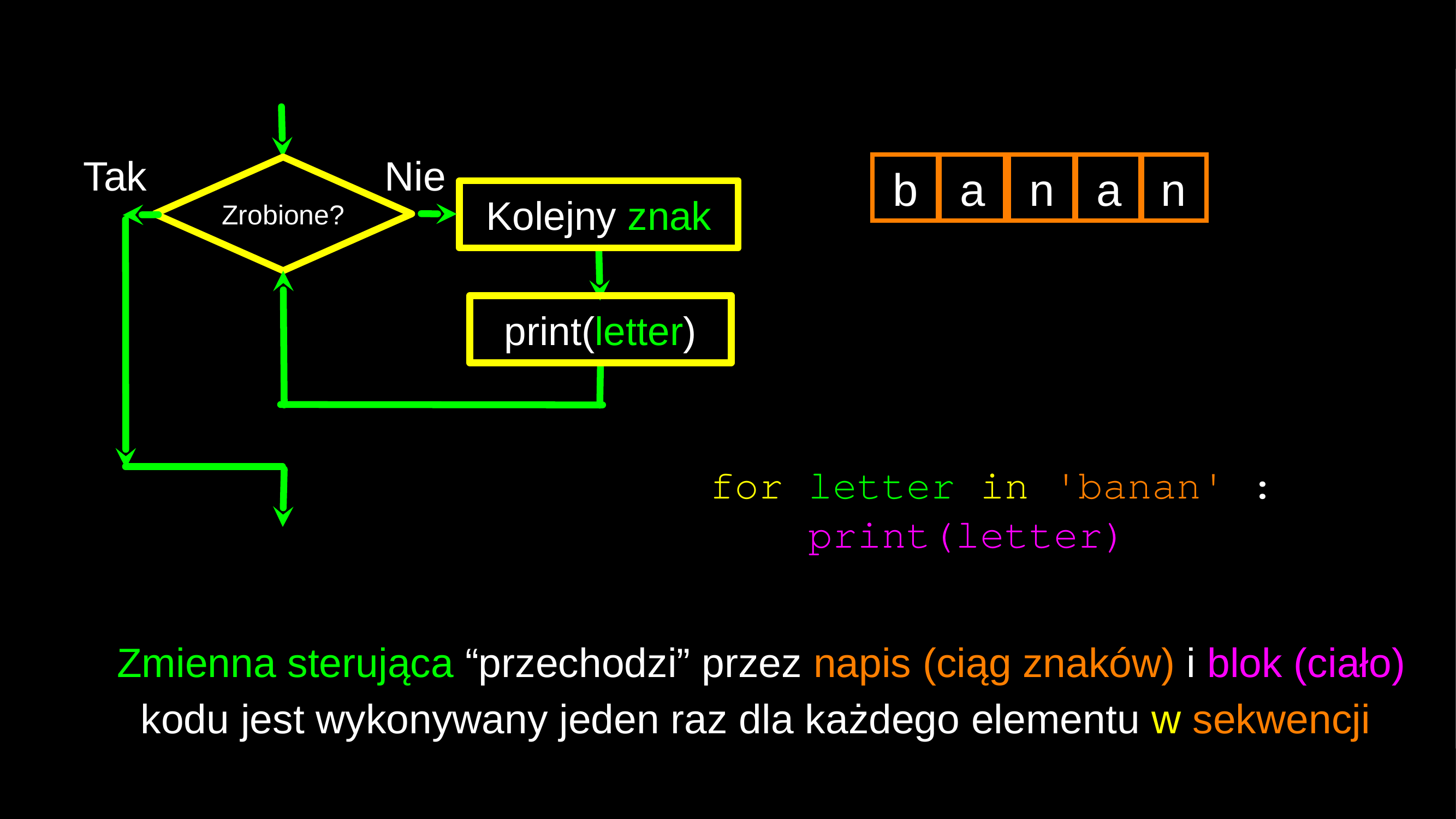

Tak
Nie
b
a
n
a
n
Zrobione?
Kolejny znak
print(letter)
for letter in 'banan' :
    print(letter)
 Zmienna sterująca “przechodzi” przez napis (ciąg znaków) i blok (ciało) kodu jest wykonywany jeden raz dla każdego elementu w sekwencji